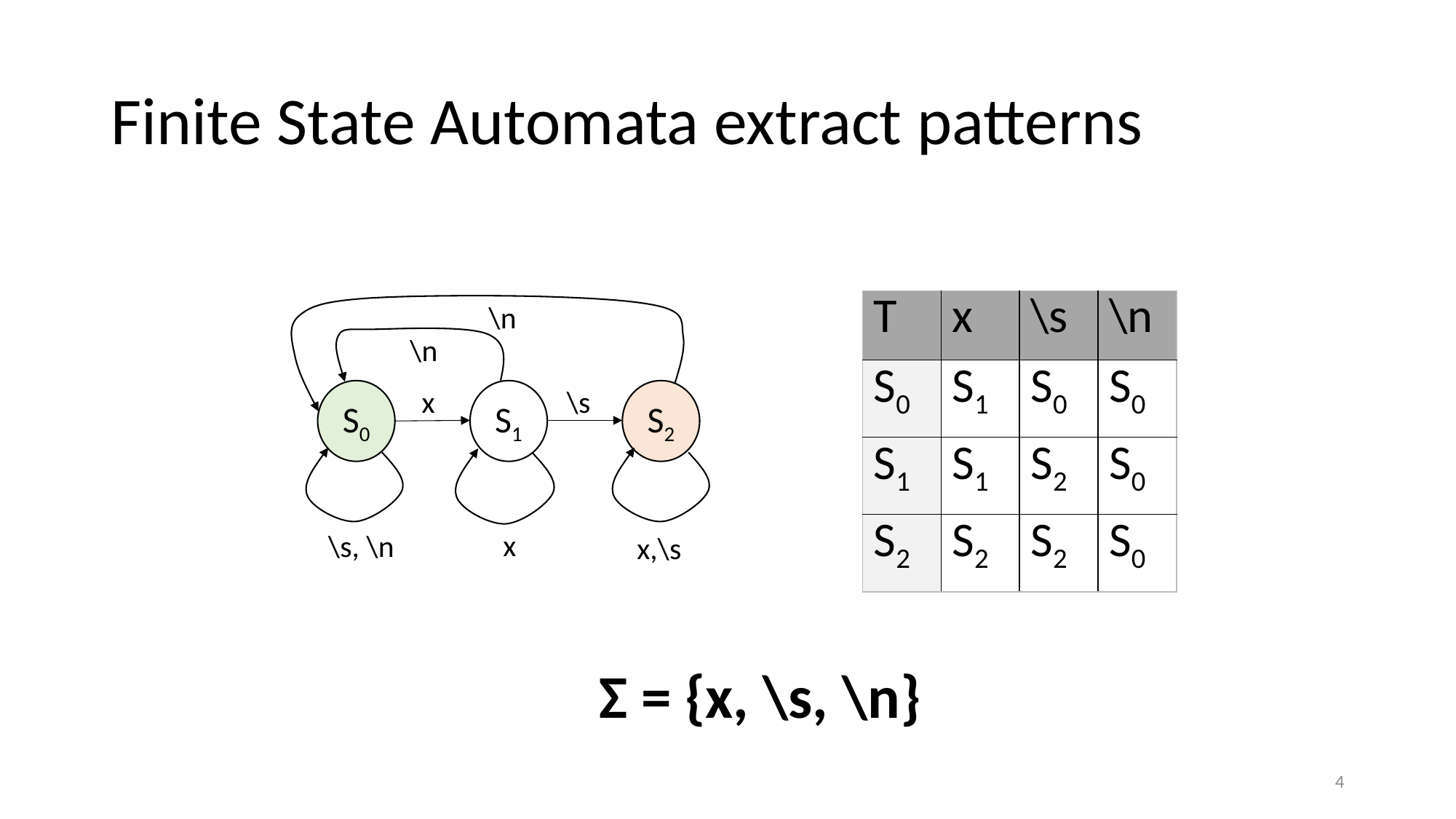

# Finite State Automata extract patterns
| T | x | \s | \n |
| --- | --- | --- | --- |
| S0 | S1 | S0 | S0 |
| S1 | S1 | S2 | S0 |
| S2 | S2 | S2 | S0 |
\n

\n

x
\s

x
\s, \n
x,\s
S2
S0
S1
Σ = {x, \s, \n}
4